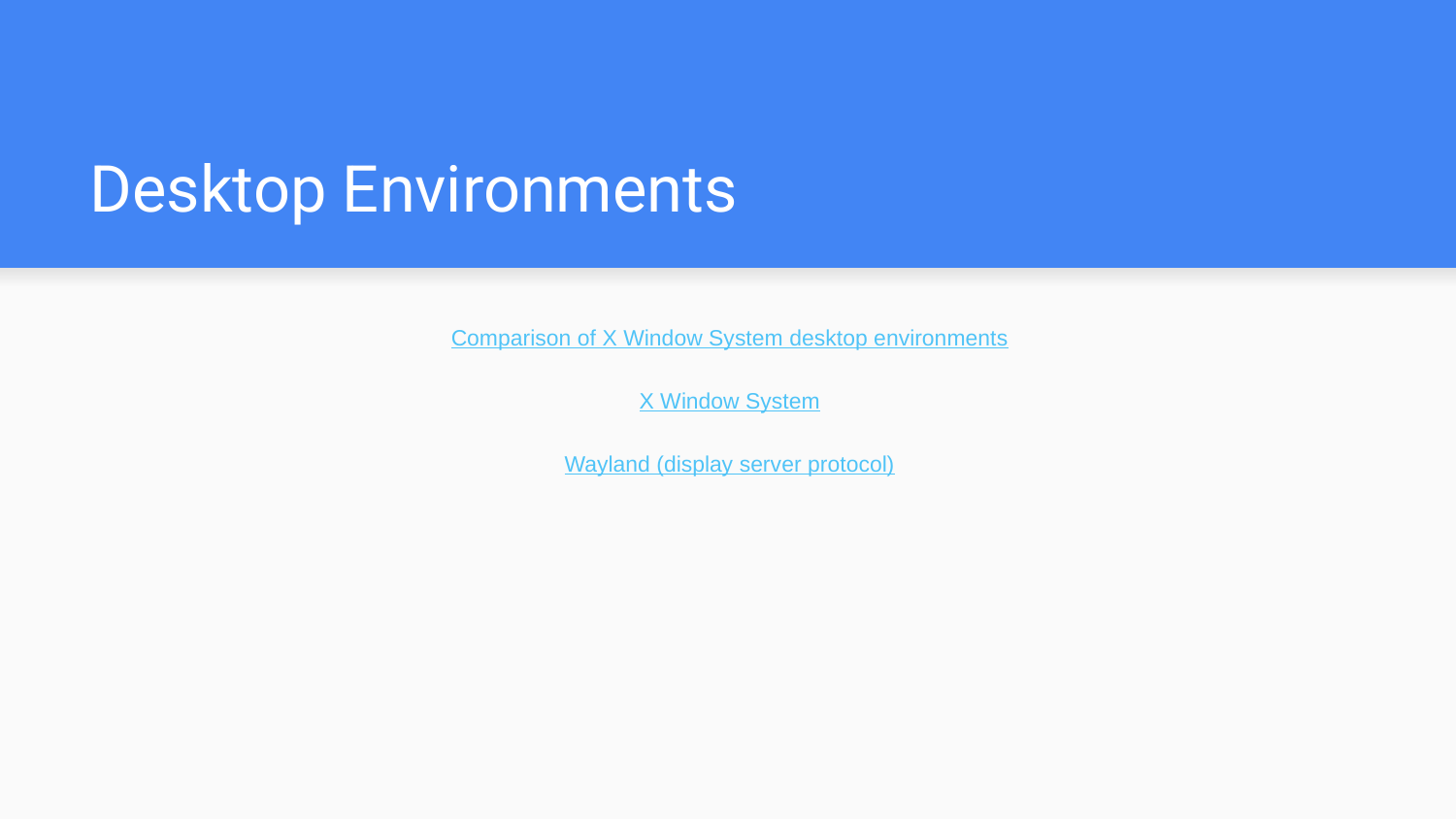

# Desktop Environments
Comparison of X Window System desktop environments
X Window System
Wayland (display server protocol)